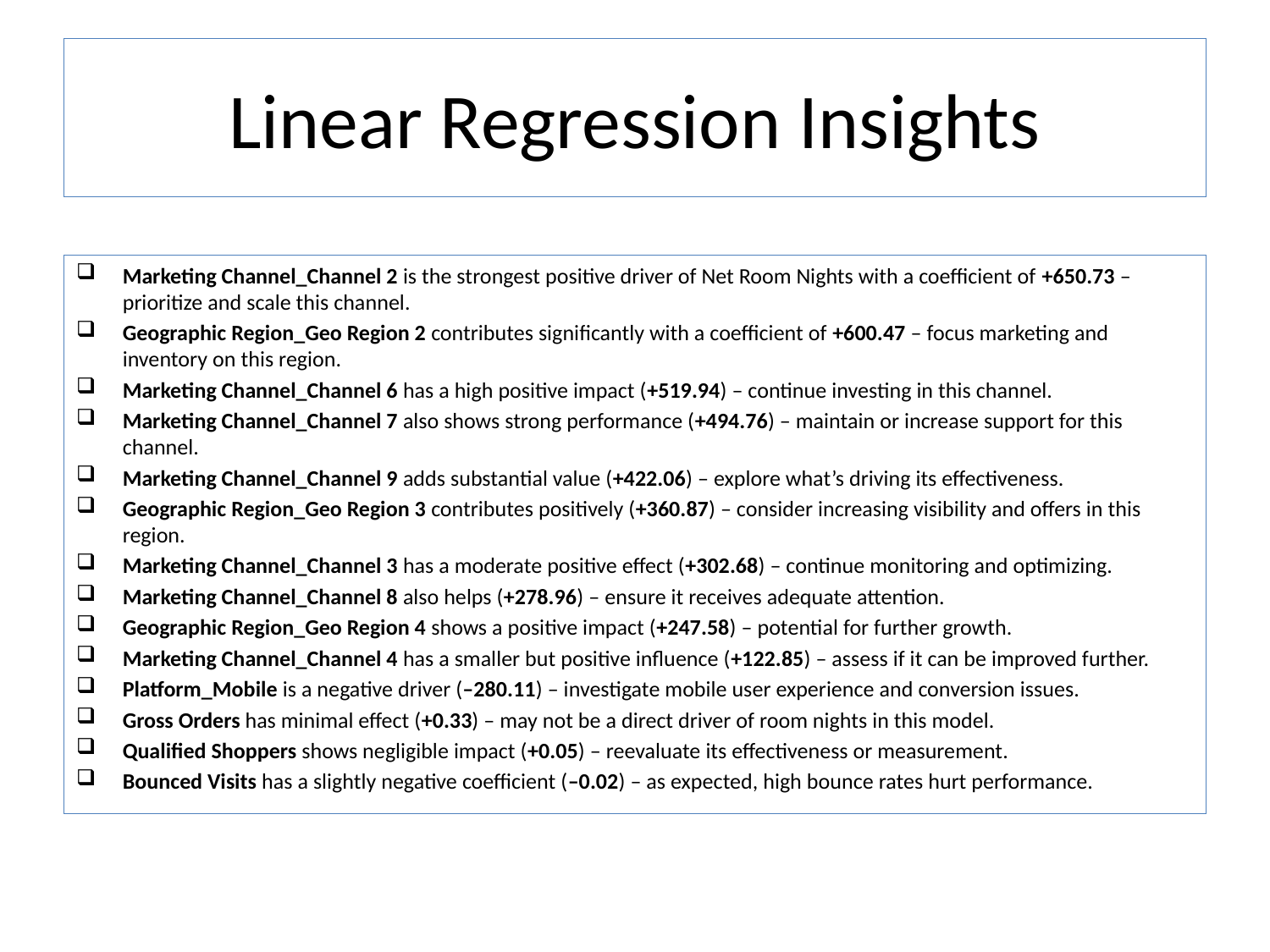

# Linear Regression Insights
Marketing Channel_Channel 2 is the strongest positive driver of Net Room Nights with a coefficient of +650.73 – prioritize and scale this channel.
Geographic Region_Geo Region 2 contributes significantly with a coefficient of +600.47 – focus marketing and inventory on this region.
Marketing Channel_Channel 6 has a high positive impact (+519.94) – continue investing in this channel.
Marketing Channel_Channel 7 also shows strong performance (+494.76) – maintain or increase support for this channel.
Marketing Channel_Channel 9 adds substantial value (+422.06) – explore what’s driving its effectiveness.
Geographic Region_Geo Region 3 contributes positively (+360.87) – consider increasing visibility and offers in this region.
Marketing Channel_Channel 3 has a moderate positive effect (+302.68) – continue monitoring and optimizing.
Marketing Channel_Channel 8 also helps (+278.96) – ensure it receives adequate attention.
Geographic Region_Geo Region 4 shows a positive impact (+247.58) – potential for further growth.
Marketing Channel_Channel 4 has a smaller but positive influence (+122.85) – assess if it can be improved further.
Platform_Mobile is a negative driver (–280.11) – investigate mobile user experience and conversion issues.
Gross Orders has minimal effect (+0.33) – may not be a direct driver of room nights in this model.
Qualified Shoppers shows negligible impact (+0.05) – reevaluate its effectiveness or measurement.
Bounced Visits has a slightly negative coefficient (–0.02) – as expected, high bounce rates hurt performance.